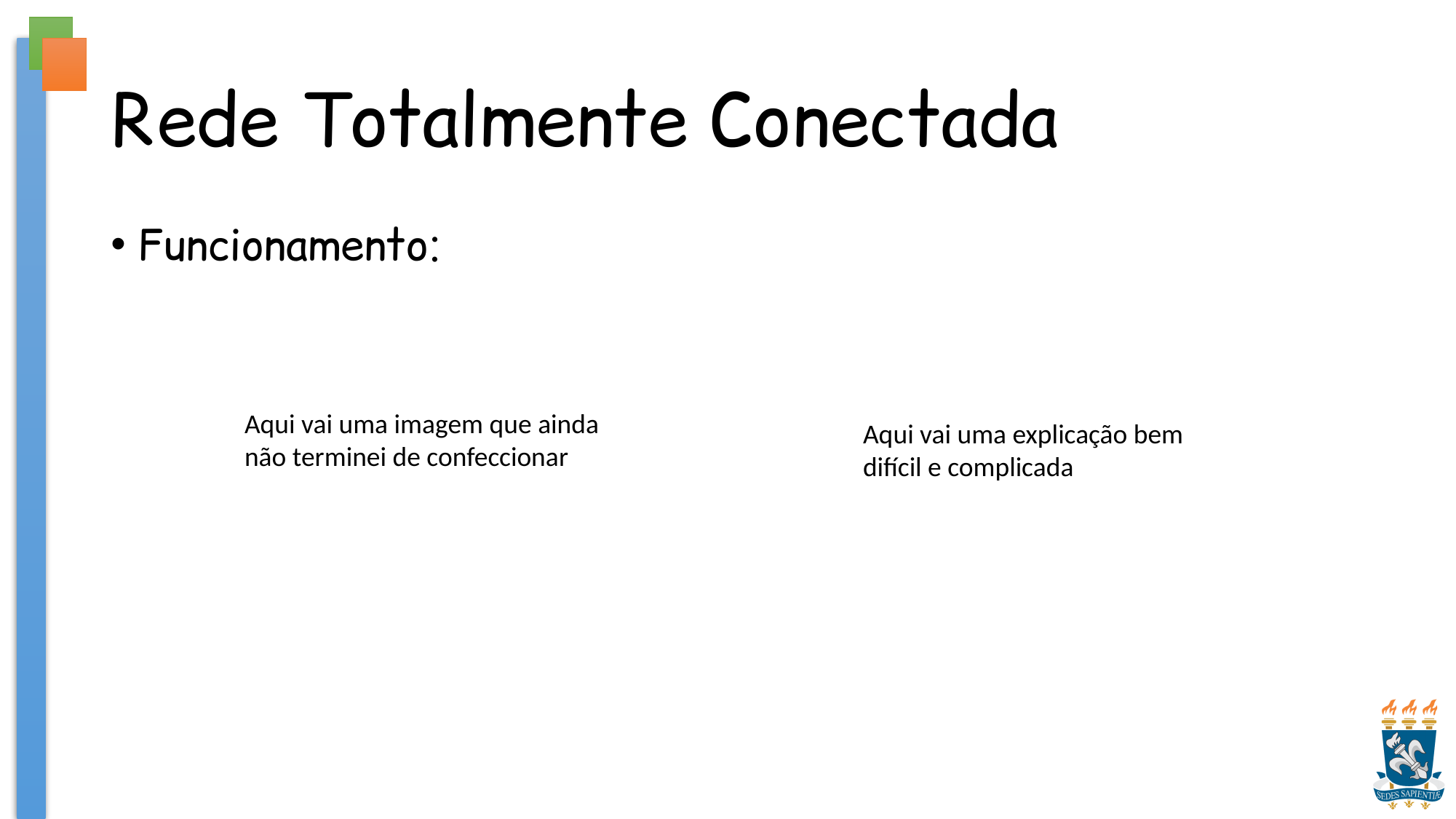

# Rede Totalmente Conectada
Funcionamento:
Aqui vai uma imagem que ainda não terminei de confeccionar
Aqui vai uma explicação bem difícil e complicada